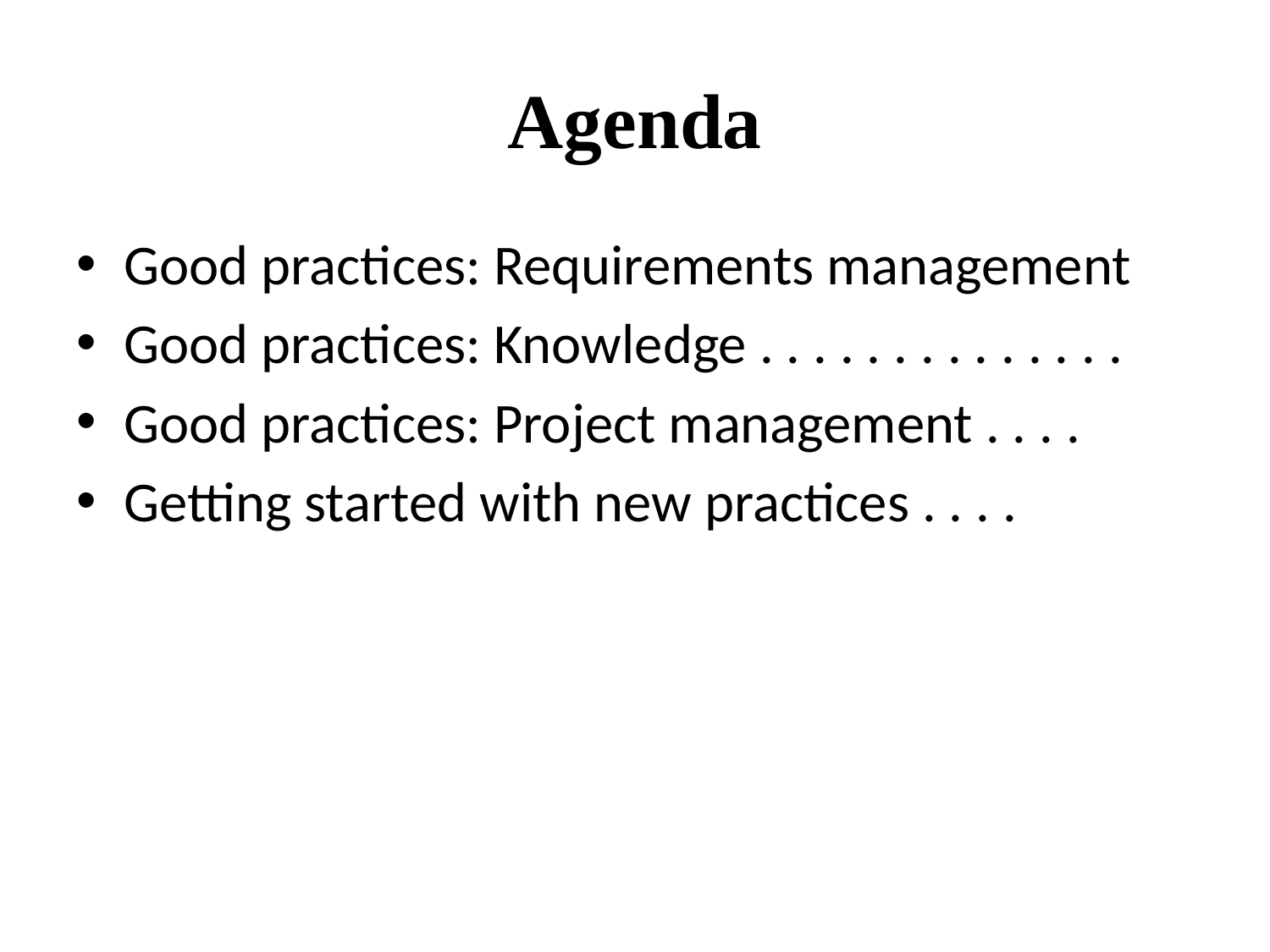

# Agenda
Good practices: Requirements management
Good practices: Knowledge . . . . . . . . . . . . . .
Good practices: Project management . . . .
Getting started with new practices . . . .